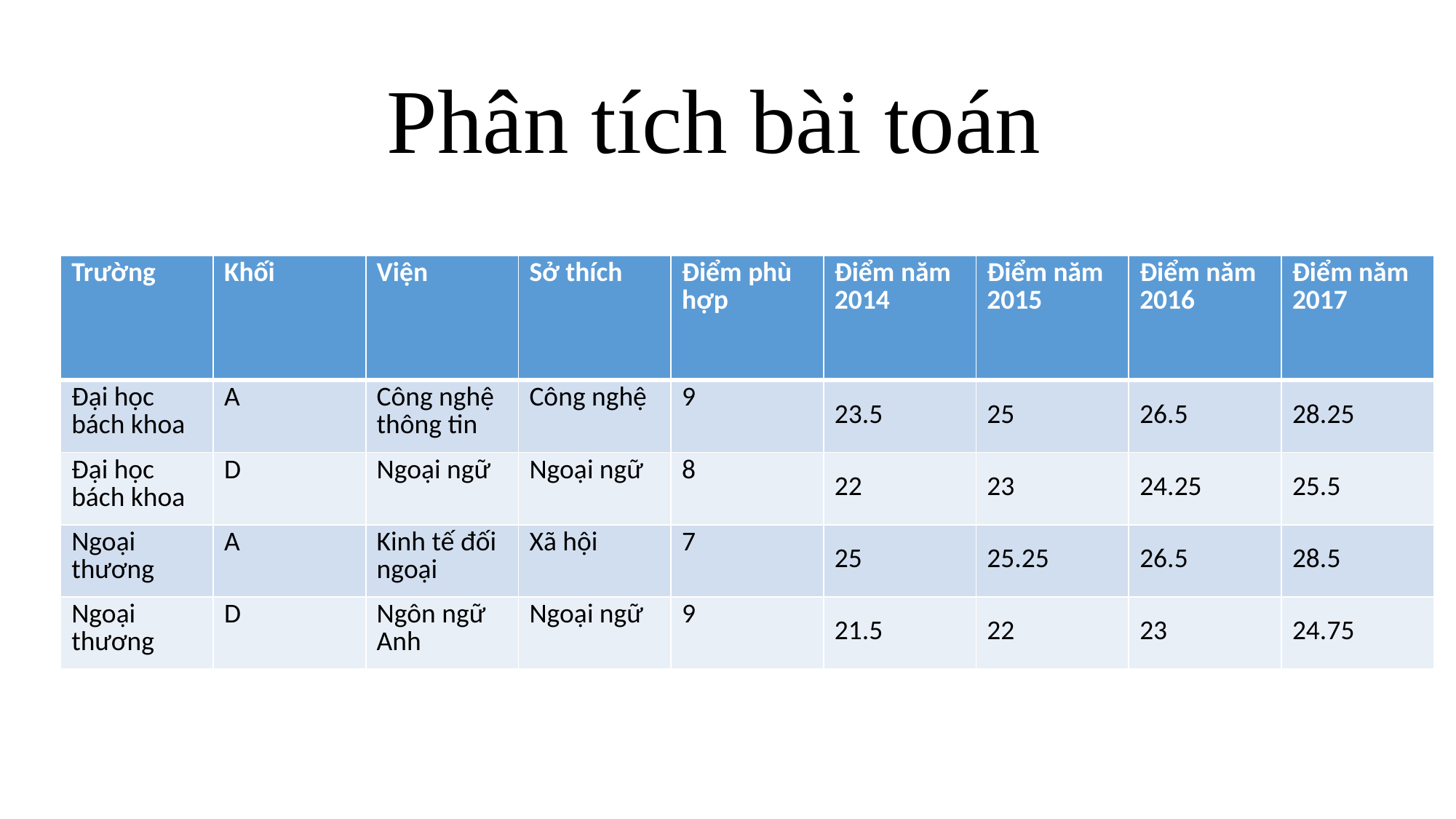

# Phân tích bài toán

| Trường | Khối | Viện | Sở thích | Điểm phù hợp | Điểm năm 2014 | Điểm năm 2015 | Điểm năm 2016 | Điểm năm 2017 |
| --- | --- | --- | --- | --- | --- | --- | --- | --- |
| Đại học bách khoa | A | Công nghệ thông tin | Công nghệ | 9 | 23.5 | 25 | 26.5 | 28.25 |
| Đại học bách khoa | D | Ngoại ngữ | Ngoại ngữ | 8 | 22 | 23 | 24.25 | 25.5 |
| Ngoại thương | A | Kinh tế đối ngoại | Xã hội | 7 | 25 | 25.25 | 26.5 | 28.5 |
| Ngoại thương | D | Ngôn ngữ Anh | Ngoại ngữ | 9 | 21.5 | 22 | 23 | 24.75 |